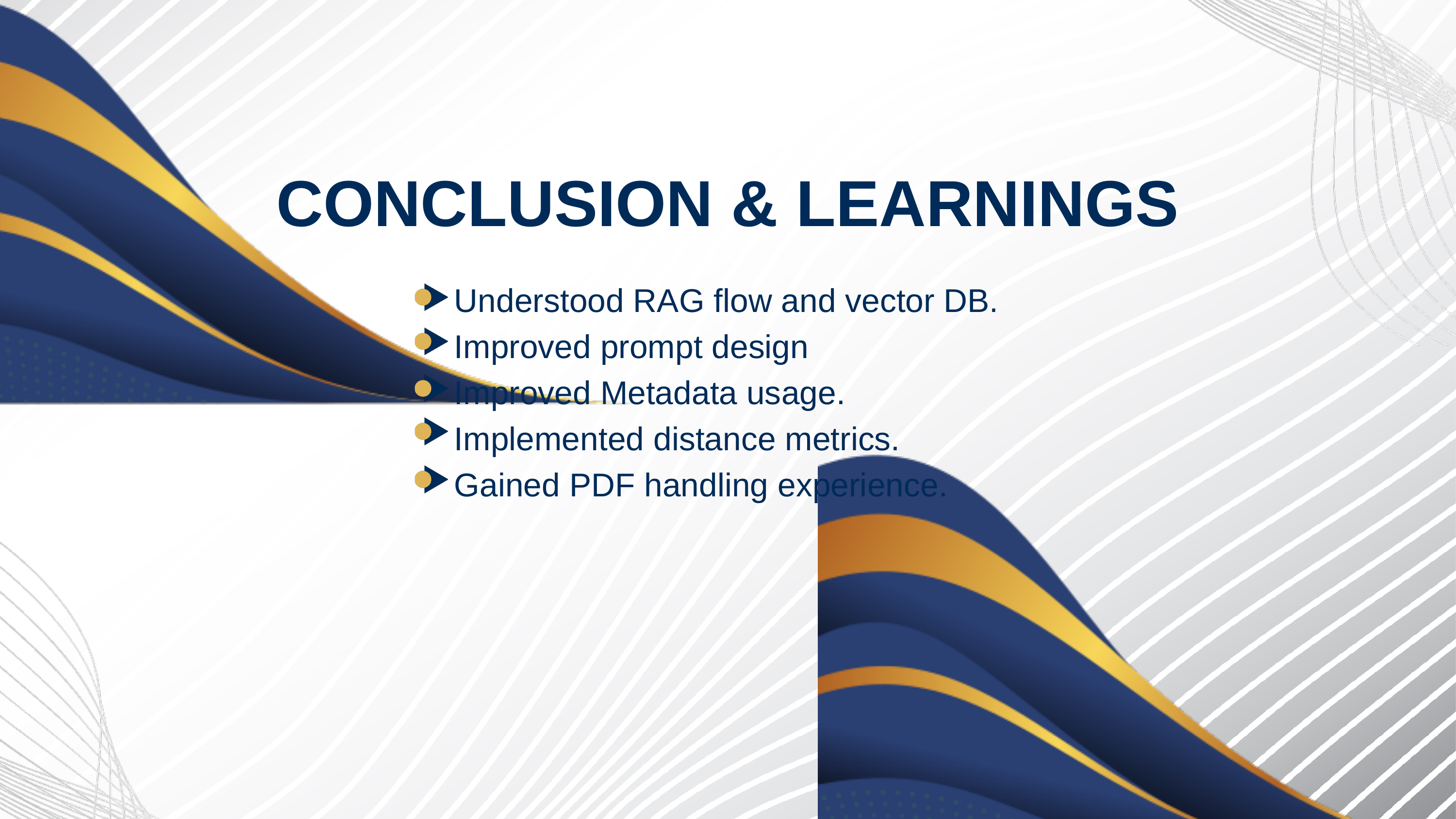

CONCLUSION & LEARNINGS
Understood RAG flow and vector DB.
Improved prompt design
Improved Metadata usage.
Implemented distance metrics.
Gained PDF handling experience.